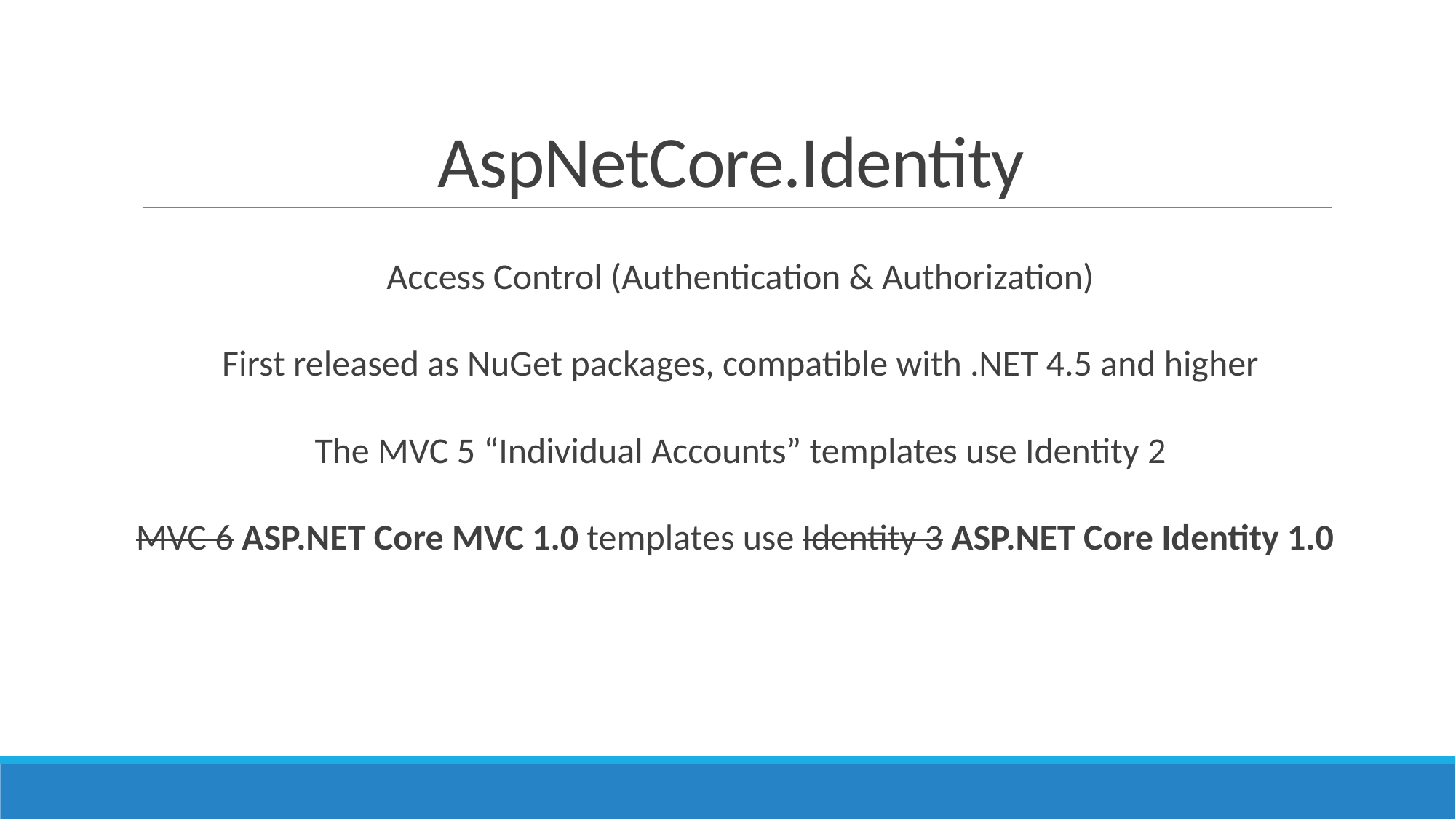

# AspNetCore.Identity
Access Control (Authentication & Authorization)
First released as NuGet packages, compatible with .NET 4.5 and higher
The MVC 5 “Individual Accounts” templates use Identity 2
MVC 6 ASP.NET Core MVC 1.0 templates use Identity 3 ASP.NET Core Identity 1.0